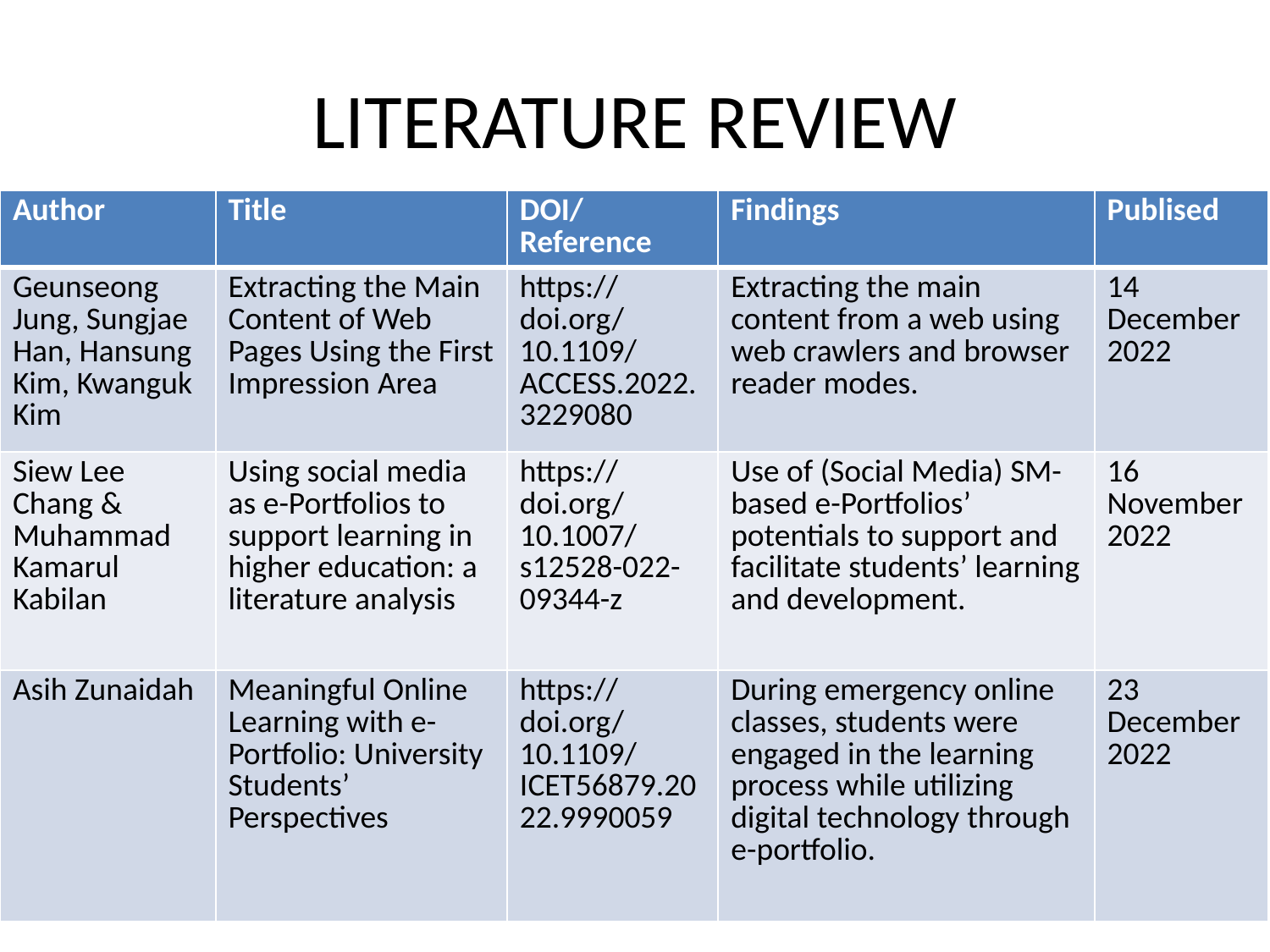

# LITERATURE REVIEW
| Author | Title | DOI/ Reference | Findings | Publised |
| --- | --- | --- | --- | --- |
| Geunseong Jung, Sungjae Han, Hansung Kim, Kwanguk Kim | Extracting the Main Content of Web Pages Using the First Impression Area | https://doi.org/10.1109/ACCESS.2022.3229080 | Extracting the main content from a web using web crawlers and browser reader modes. | 14 December 2022 |
| Siew Lee Chang & Muhammad Kamarul Kabilan | Using social media as e-Portfolios to support learning in higher education: a literature analysis | https://doi.org/10.1007/s12528-022-09344-z | Use of (Social Media) SM-based e-Portfolios’ potentials to support and facilitate students’ learning and development. | 16 November 2022 |
| Asih Zunaidah | Meaningful Online Learning with e-Portfolio: University Students’ Perspectives | https://doi.org/10.1109/ICET56879.2022.9990059 | During emergency online classes, students were engaged in the learning process while utilizing digital technology through e-portfolio. | 23 December 2022 |

4